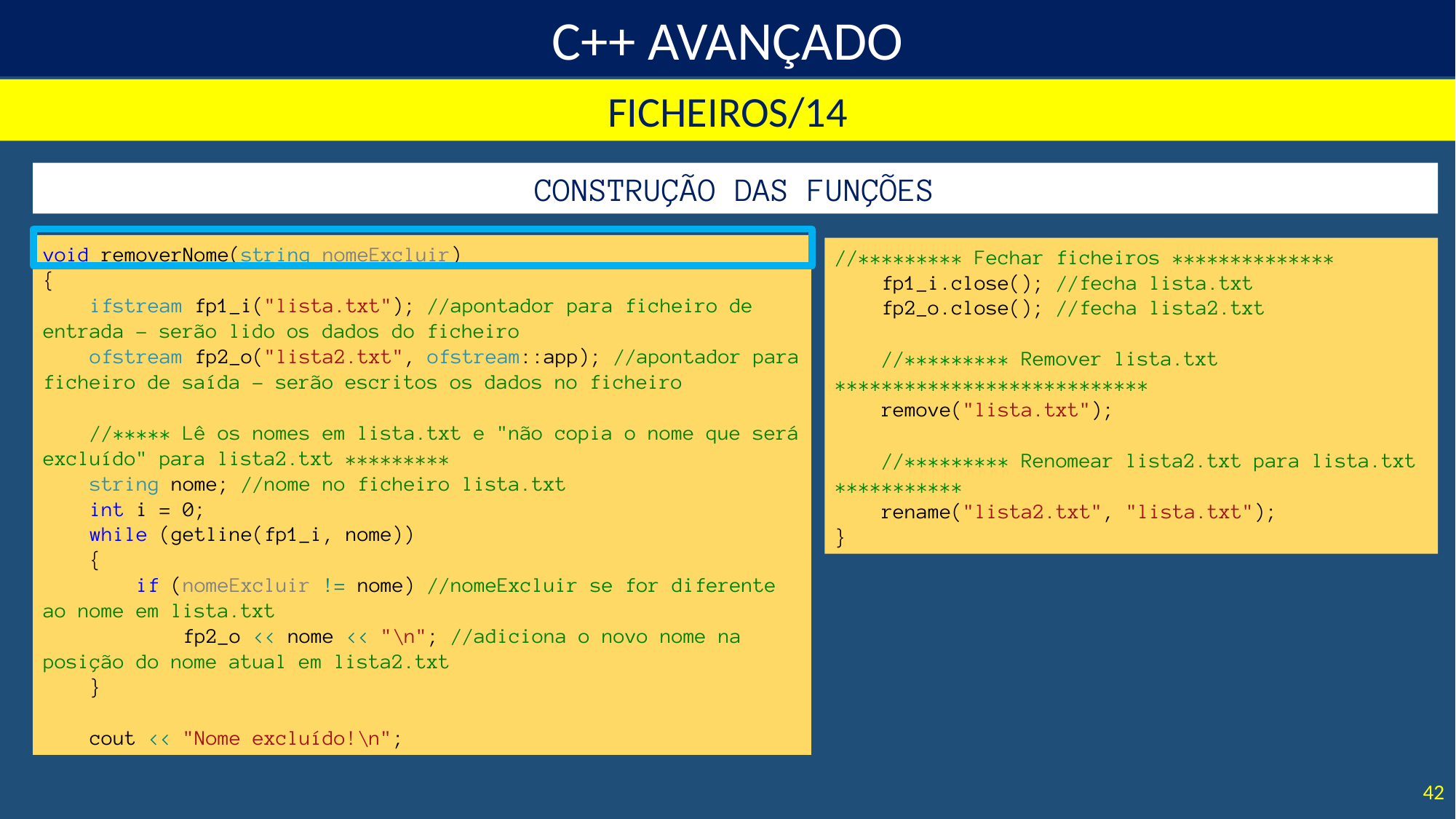

FICHEIROS/14
CONSTRUÇÃO DAS FUNÇÕES

void removerNome(string nomeExcluir)
{
    ifstream fp1_i("lista.txt"); //apontador para ficheiro de entrada - serão lido os dados do ficheiro
    ofstream fp2_o("lista2.txt", ofstream::app); //apontador para ficheiro de saída - serão escritos os dados no ficheiro

    //***** Lê os nomes em lista.txt e "não copia o nome que será excluído" para lista2.txt *********
    string nome; //nome no ficheiro lista.txt
    int i = 0;
    while (getline(fp1_i, nome))
    {
        if (nomeExcluir != nome) //nomeExcluir se for diferente ao nome em lista.txt
            fp2_o << nome << "\n"; //adiciona o novo nome na posição do nome atual em lista2.txt
    }

    cout << "Nome excluído!\n";
//********* Fechar ficheiros **************
    fp1_i.close(); //fecha lista.txt
    fp2_o.close(); //fecha lista2.txt

    //********* Remover lista.txt ***************************
    remove("lista.txt");

    //********* Renomear lista2.txt para lista.txt ***********
    rename("lista2.txt", "lista.txt");
}